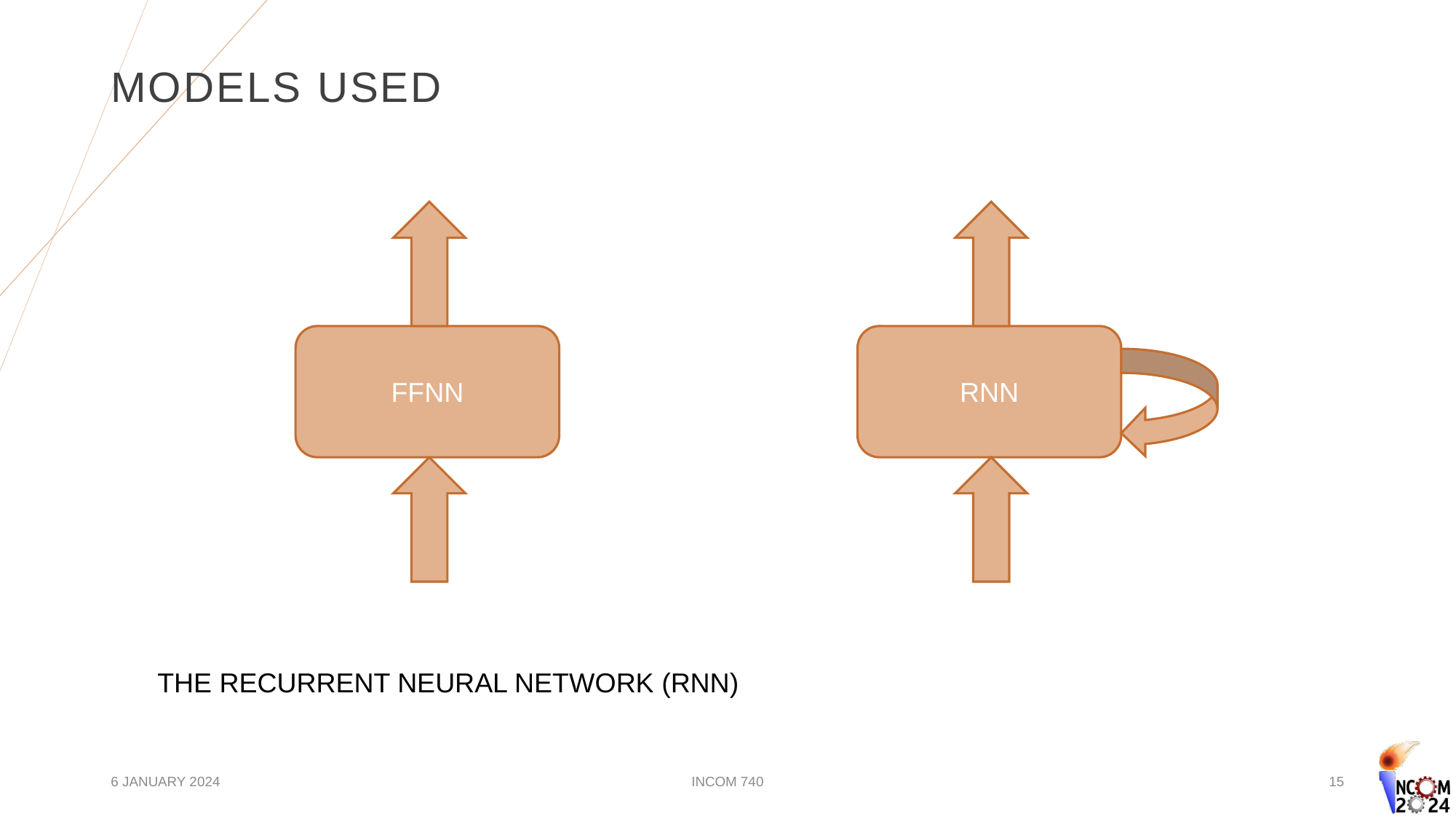

# MODELS USED

FFNN

RNN

THE RECURRENT NEURAL NETWORK (RNN)
6 JANUARY 2024
INCOM 740
15